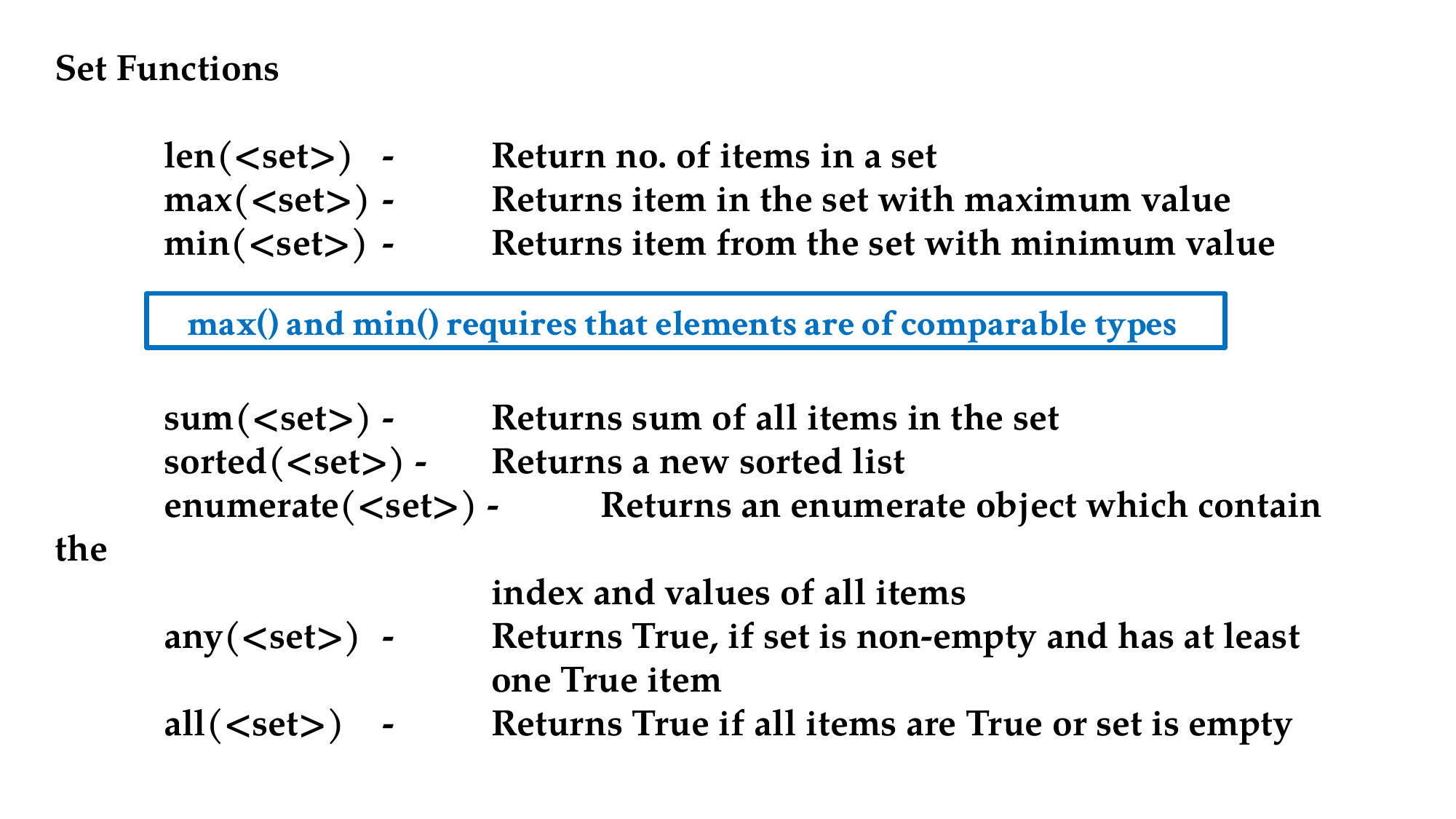

Set Functions

	len(<set>)	-	Return no. of items in a set
	max(<set>)	-	Returns item in the set with maximum value
	min(<set>)	-	Returns item from the set with minimum value

	sum(<set>)	-	Returns sum of all items in the set
	sorted(<set>) - 	Returns a new sorted list
	enumerate(<set>) -	Returns an enumerate object which contain the
				index and values of all items
	any(<set>)	-	Returns True, if set is non-empty and has at least 					one True item
	all(<set>)	-	Returns True if all items are True or set is empty

    max() and min() requires that elements are of comparable types